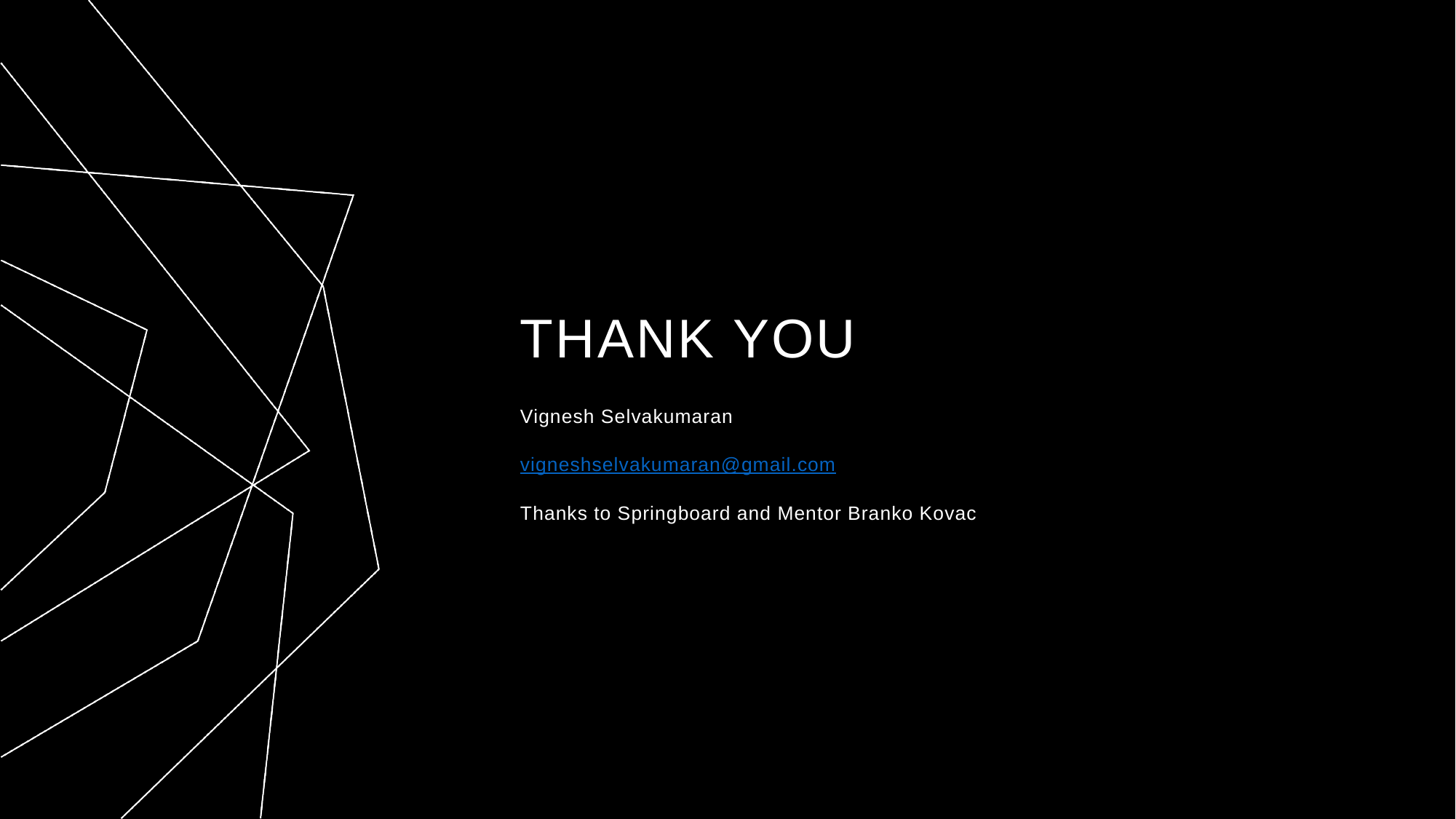

# THANK YOU
Vignesh Selvakumaran
vigneshselvakumaran@gmail.com
Thanks to Springboard and Mentor Branko Kovac